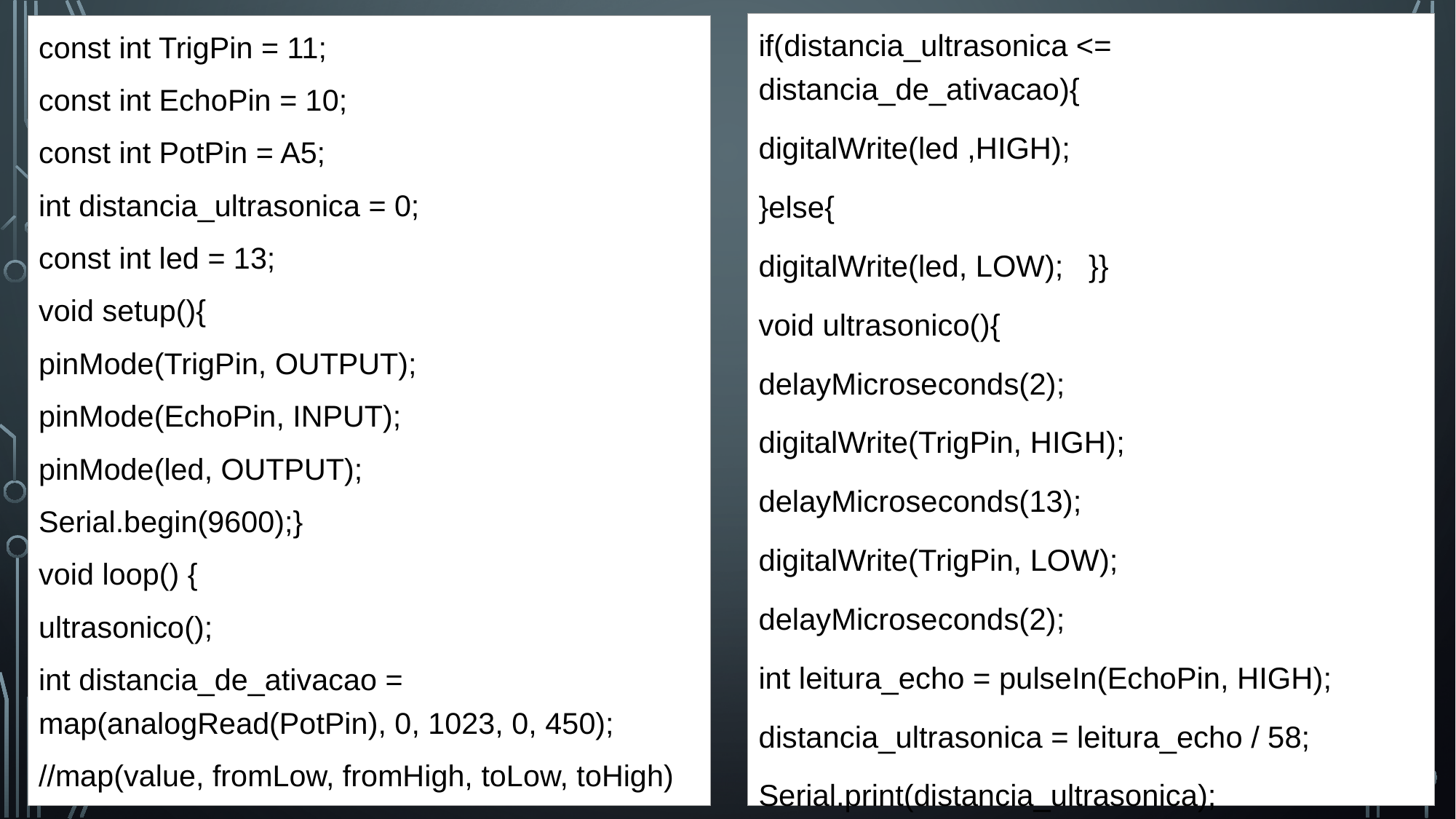

if(distancia_ultrasonica <= distancia_de_ativacao){
digitalWrite(led ,HIGH);
}else{
digitalWrite(led, LOW);   }}
void ultrasonico(){
delayMicroseconds(2);
digitalWrite(TrigPin, HIGH);
delayMicroseconds(13);
digitalWrite(TrigPin, LOW);
delayMicroseconds(2);
int leitura_echo = pulseIn(EchoPin, HIGH);
distancia_ultrasonica = leitura_echo / 58;
Serial.print(distancia_ultrasonica);  Serial.println("cm");}
const int TrigPin = 11;
const int EchoPin = 10;
const int PotPin = A5;
int distancia_ultrasonica = 0;
const int led = 13;
void setup(){
pinMode(TrigPin, OUTPUT);
pinMode(EchoPin, INPUT);
pinMode(led, OUTPUT);
Serial.begin(9600);}
void loop() {
ultrasonico();
int distancia_de_ativacao = map(analogRead(PotPin), 0, 1023, 0, 450);
//map(value, fromLow, fromHigh, toLow, toHigh)